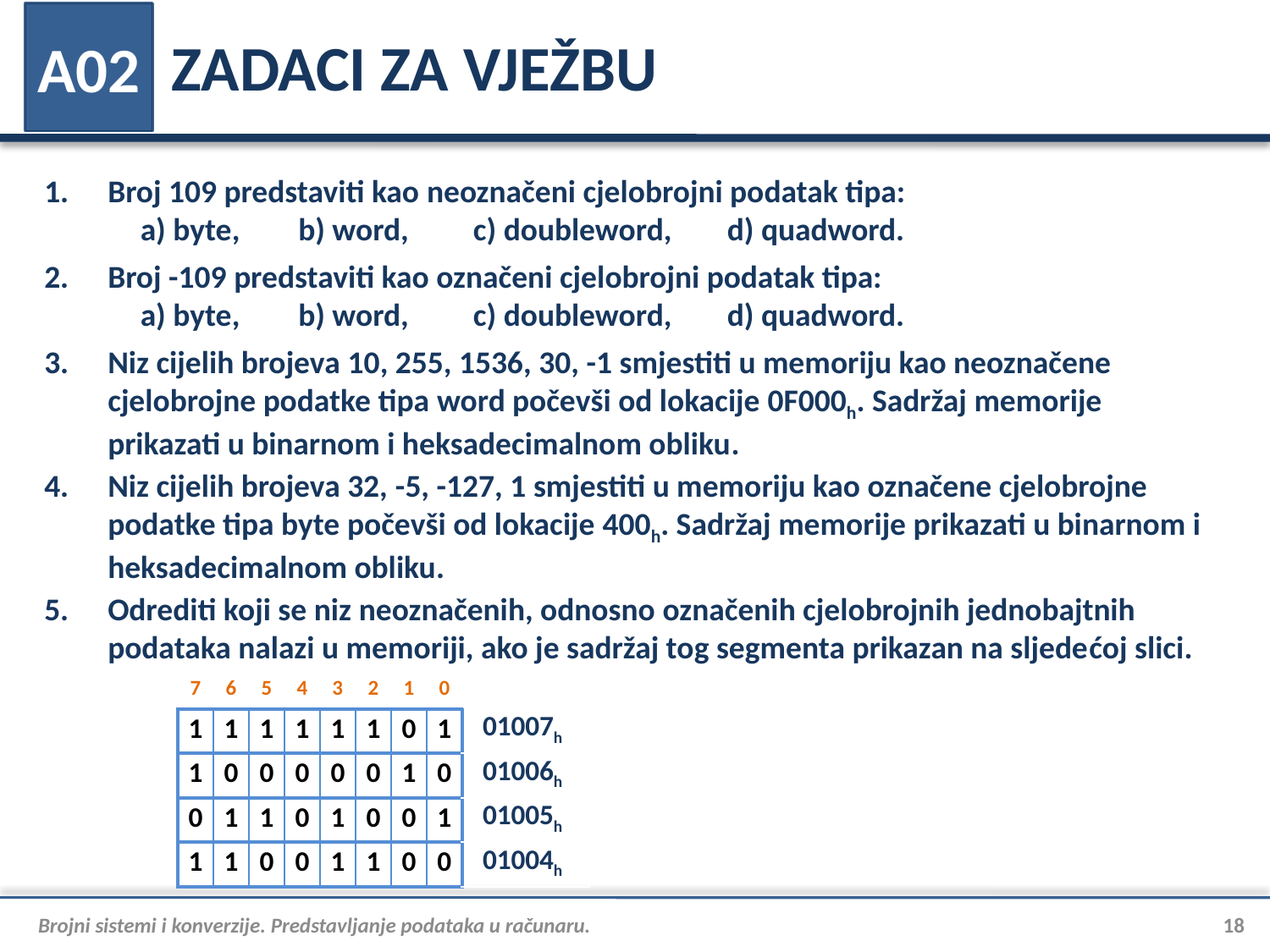

# ZADACI ZA VJEŽBU
A02
1.	Broj 109 predstaviti kao neoznačeni cjelobrojni podatak tipa:
	a) byte,	b) word,	c) doubleword,	d) quadword.
2.	Broj -109 predstaviti kao označeni cjelobrojni podatak tipa:
	a) byte,	b) word,	c) doubleword,	d) quadword.
3.	Niz cijelih brojeva 10, 255, 1536, 30, -1 smjestiti u memoriju kao neoznačene cjelobrojne podatke tipa word počevši od lokacije 0F000h. Sadržaj memorije prikazati u binarnom i heksadecimalnom obliku.
4.	Niz cijelih brojeva 32, -5, -127, 1 smjestiti u memoriju kao označene cjelobrojne podatke tipa byte počevši od lokacije 400h. Sadržaj memorije prikazati u binarnom i heksadecimalnom obliku.
5.	Odrediti koji se niz neoznačenih, odnosno označenih cjelobrojnih jednobajtnih podataka nalazi u memoriji, ako je sadržaj tog segmenta prikazan na sljedećoj slici.
| 7 | 6 | 5 | 4 | 3 | 2 | 1 | 0 |  |
| --- | --- | --- | --- | --- | --- | --- | --- | --- |
| 1 | 1 | 1 | 1 | 1 | 1 | 0 | 1 | 01007h |
| 1 | 0 | 0 | 0 | 0 | 0 | 1 | 0 | 01006h |
| 0 | 1 | 1 | 0 | 1 | 0 | 0 | 1 | 01005h |
| 1 | 1 | 0 | 0 | 1 | 1 | 0 | 0 | 01004h |
Brojni sistemi i konverzije. Predstavljanje podataka u računaru.
18